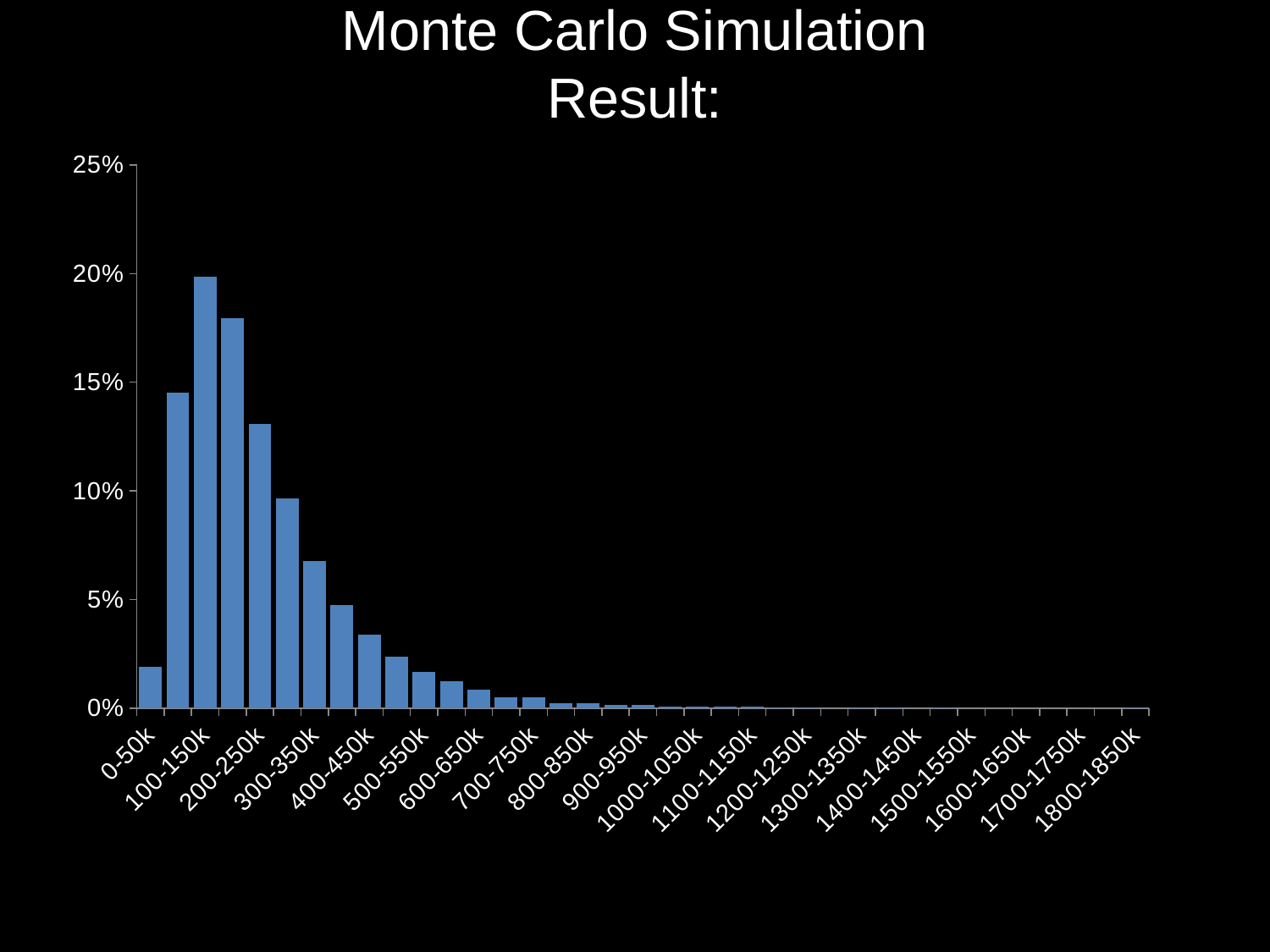

Monte Carlo Simulation Result:

### Chart

| Category |  |
|---|---|
| 0-50k | 0.0188 |
| 50-100k | 0.145 |
| 100-150k | 0.1986 |
| 150-200k | 0.1796 |
| 200-250k | 0.1306 |
| 250-300k | 0.0964 |
| 300-350k | 0.0676 |
| 350-400k | 0.0474 |
| 400-450k | 0.0339 |
| 450-500k | 0.0236 |
| 500-550k | 0.0167 |
| 550-600k | 0.0124 |
| 600-650k | 0.0084 |
| 650-700k | 0.0048 |
| 700-750k | 0.0049 |
| 750-800k | 0.0024 |
| 800-850k | 0.0024 |
| 850-900k | 0.0015 |
| 900-950k | 0.0016 |
| 950-1000k | 0.0008 |
| 1000-1050k | 0.0006 |
| 1050-1100k | 0.0005 |
| 1100-1150k | 0.0005 |
| 1150-1200k | 0.0004 |
| 1200-1250k | 0.0001 |
| 1250-1300k | 0.0 |
| 1300-1350k | 0.0002 |
| 1350-1400k | 0.0001 |
| 1400-1450k | 0.0 |
| 1450-1500k | 0.0001 |
| 1500-1550k | 0.0 |
| 1550-1600k | 0.0 |
| 1600-1650k | 0.0 |
| 1650-1700k | 0.0 |
| 1700-1750k | 0.0 |
| 1750-1800k | 0.0 |
| 1800-1850k | 0.0001 |